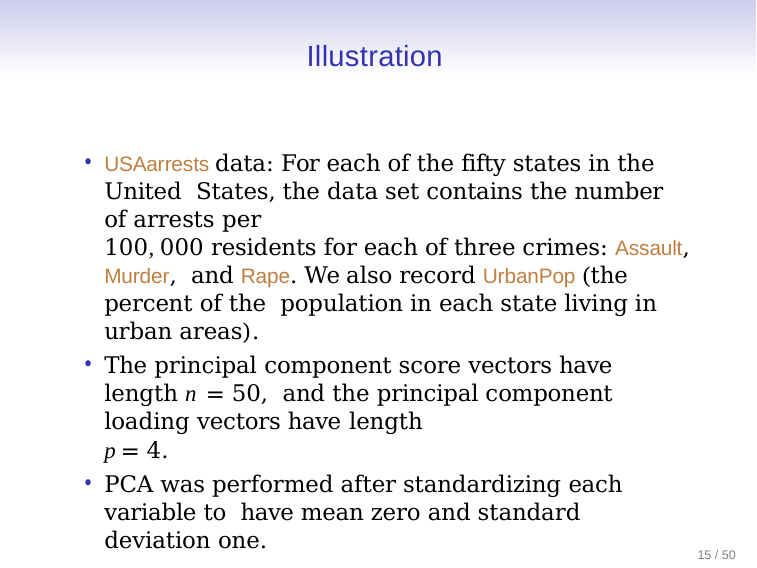

# Illustration
USAarrests data: For each of the fifty states in the United  States, the data set contains the number of arrests per
100, 000 residents for each of three crimes: Assault, Murder,  and Rape. We also record UrbanPop (the percent of the  population in each state living in urban areas).
The principal component score vectors have length n = 50,  and the principal component loading vectors have length
p = 4.
PCA was performed after standardizing each variable to  have mean zero and standard deviation one.
15 / 50